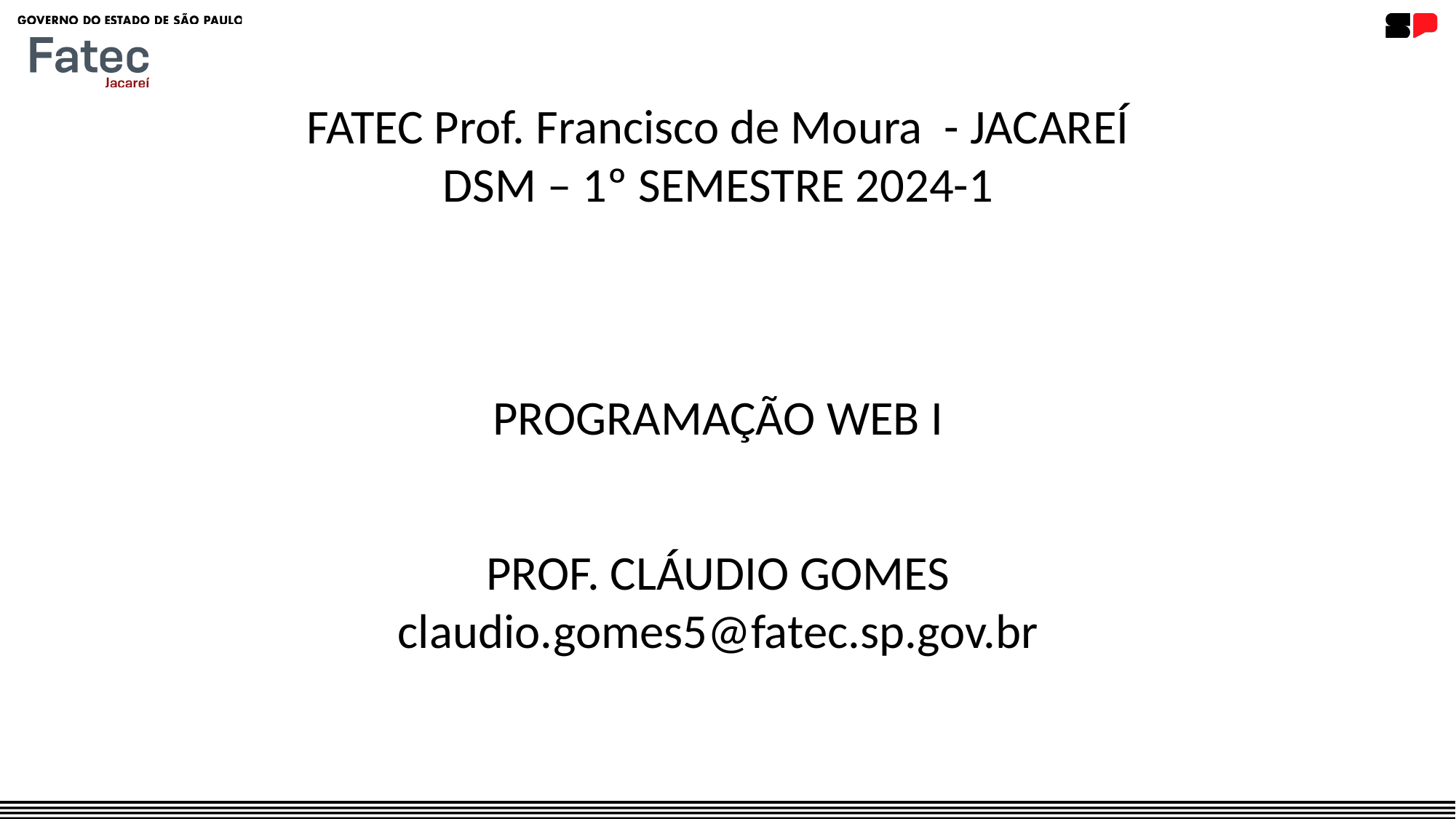

FATEC Prof. Francisco de Moura  - JACAREÍ
DSM – 1º SEMESTRE 2024-1

PROGRAMAÇÃO WEB I
PROF. CLÁUDIO GOMES
claudio.gomes5@fatec.sp.gov.br